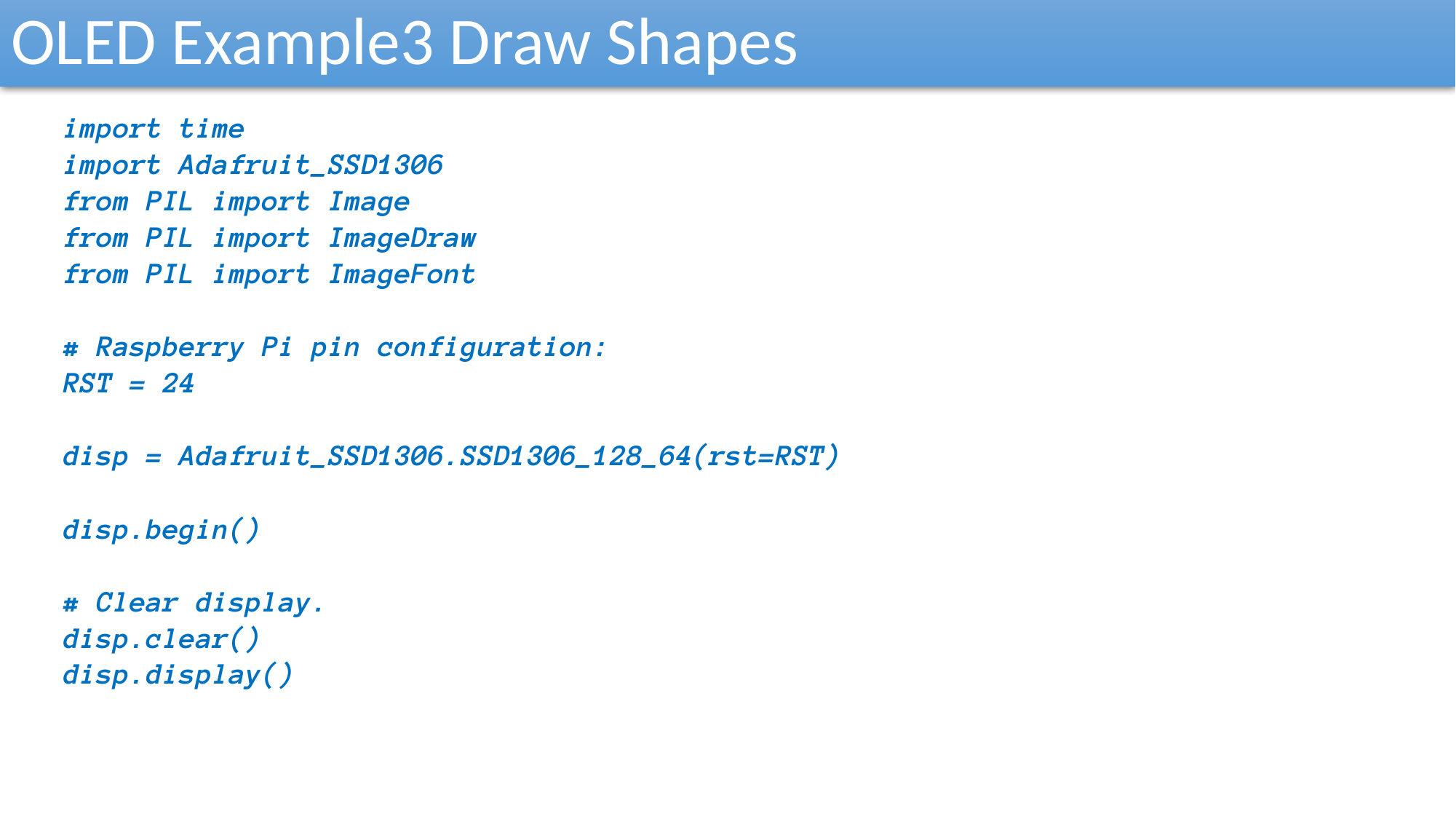

OLED Example3 Draw Shapes
import time
import Adafruit_SSD1306
from PIL import Image
from PIL import ImageDraw
from PIL import ImageFont

# Raspberry Pi pin configuration:
RST = 24

disp = Adafruit_SSD1306.SSD1306_128_64(rst=RST)

disp.begin()

# Clear display.
disp.clear()
disp.display()